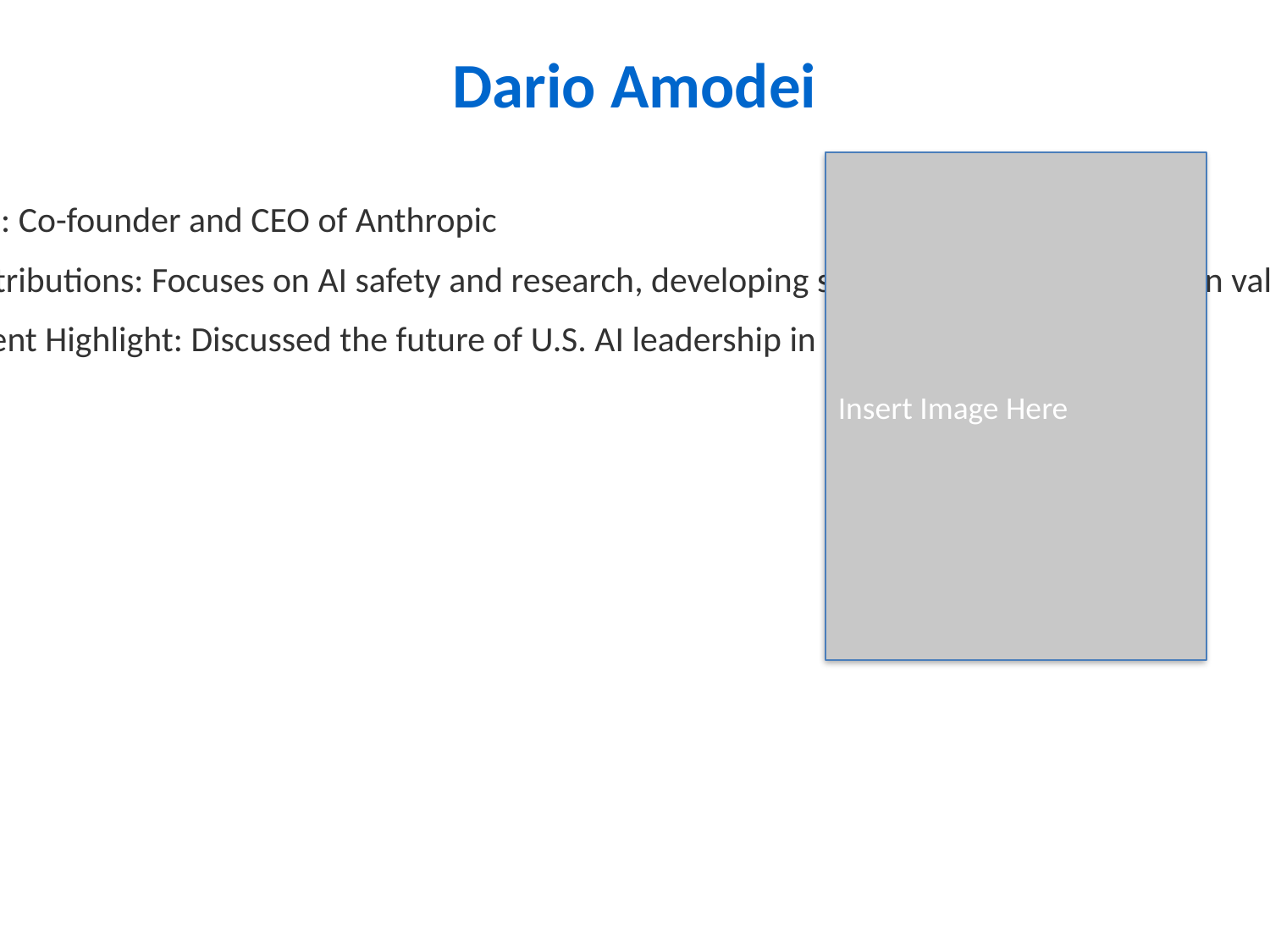

Dario Amodei

Role: Co-founder and CEO of Anthropic
Contributions: Focuses on AI safety and research, developing systems aligned with human values.
Recent Highlight: Discussed the future of U.S. AI leadership in a recent talk.
Insert Image Here